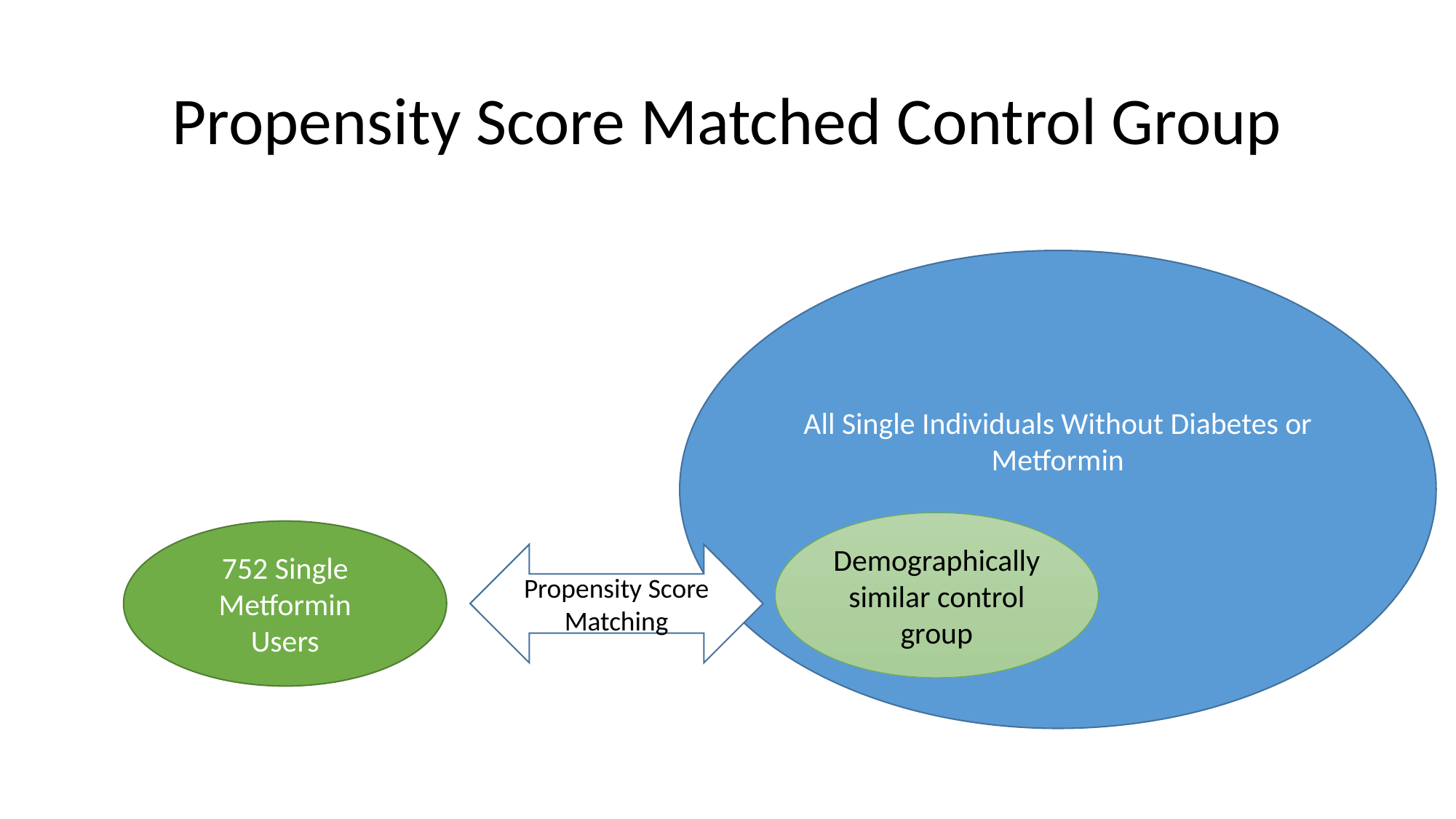

# Propensity Score Matched Control Group
All Single Individuals Without Diabetes or Metformin

Demographically similar control group
752 Single Metformin Users
Propensity Score Matching